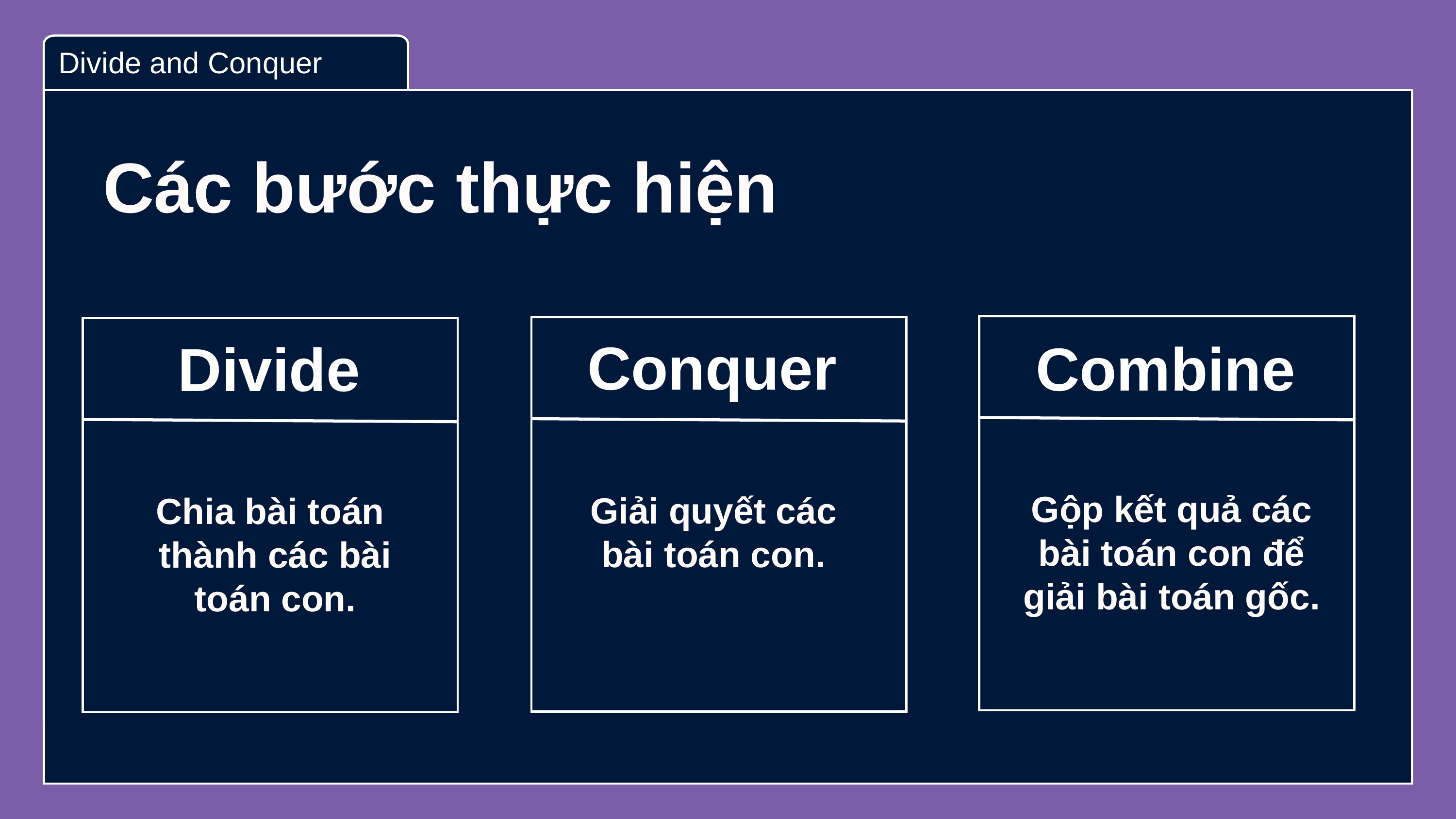

Divide and Conquer

Các bước thực hiện

Gộp kết quả các bài toán con để giải bài toán gốc.
Combine

Giải quyết các bài toán con.
Conquer

Chia bài toán  thành các bài toán con.
Divide